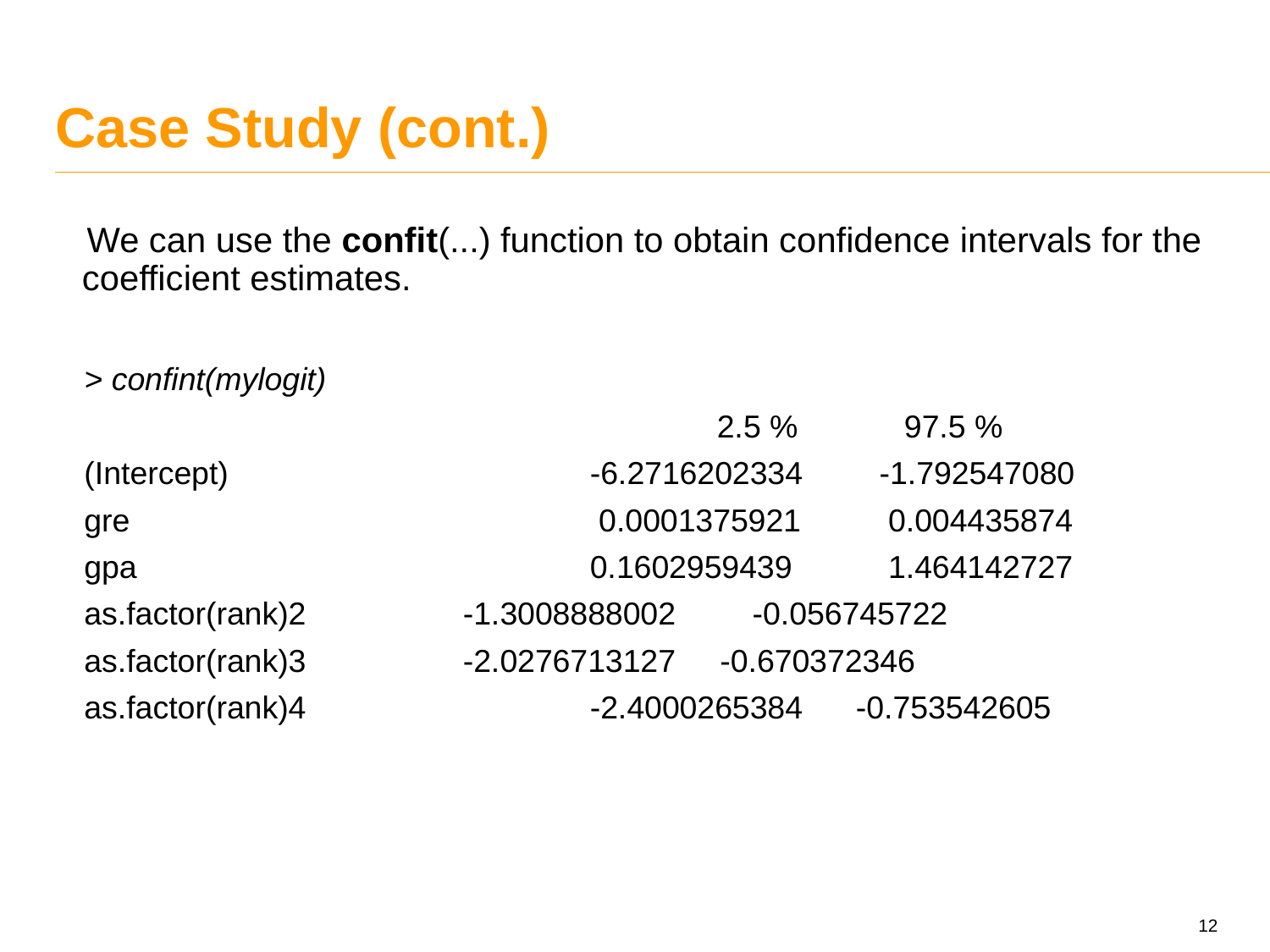

# Case Study (cont.)
   We can use the confit(...) function to obtain confidence intervals for the coefficient estimates.

   > confint(mylogit)
				   		2.5 %            97.5 %
   (Intercept)    	     		-6.2716202334	    -1.792547080
   gre              	      		 0.0001375921 	     0.004435874
   gpa              	       		0.1602959439  	     1.464142727
   as.factor(rank)2 	      	-1.3008888002 	    -0.056745722
   as.factor(rank)3 	       	-2.0276713127     -0.670372346
   as.factor(rank)4          	 	-2.4000265384      -0.753542605
12